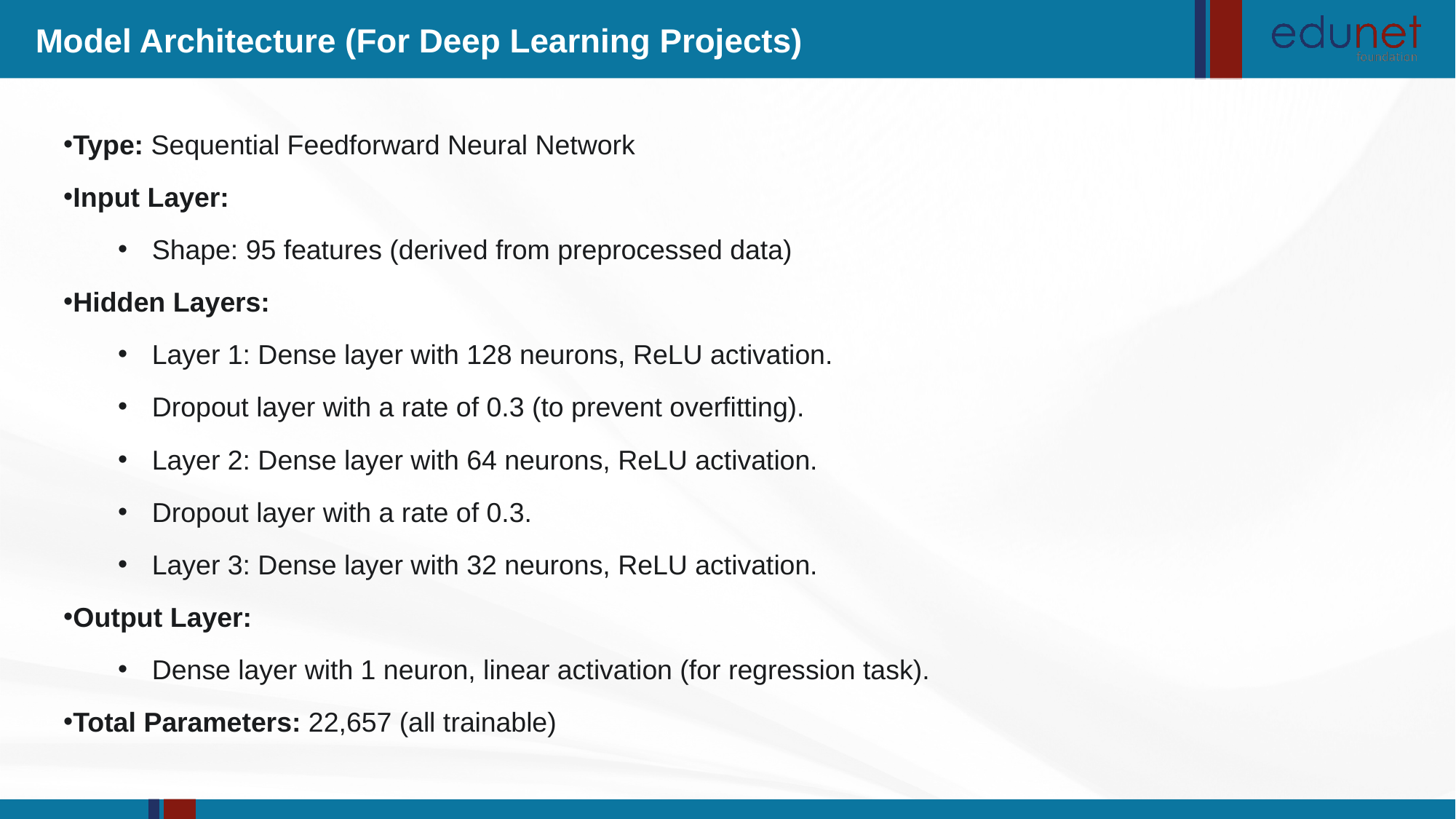

Model Architecture (For Deep Learning Projects)
Type: Sequential Feedforward Neural Network
Input Layer:
Shape: 95 features (derived from preprocessed data)
Hidden Layers:
Layer 1: Dense layer with 128 neurons, ReLU activation.
Dropout layer with a rate of 0.3 (to prevent overfitting).
Layer 2: Dense layer with 64 neurons, ReLU activation.
Dropout layer with a rate of 0.3.
Layer 3: Dense layer with 32 neurons, ReLU activation.
Output Layer:
Dense layer with 1 neuron, linear activation (for regression task).
Total Parameters: 22,657 (all trainable)